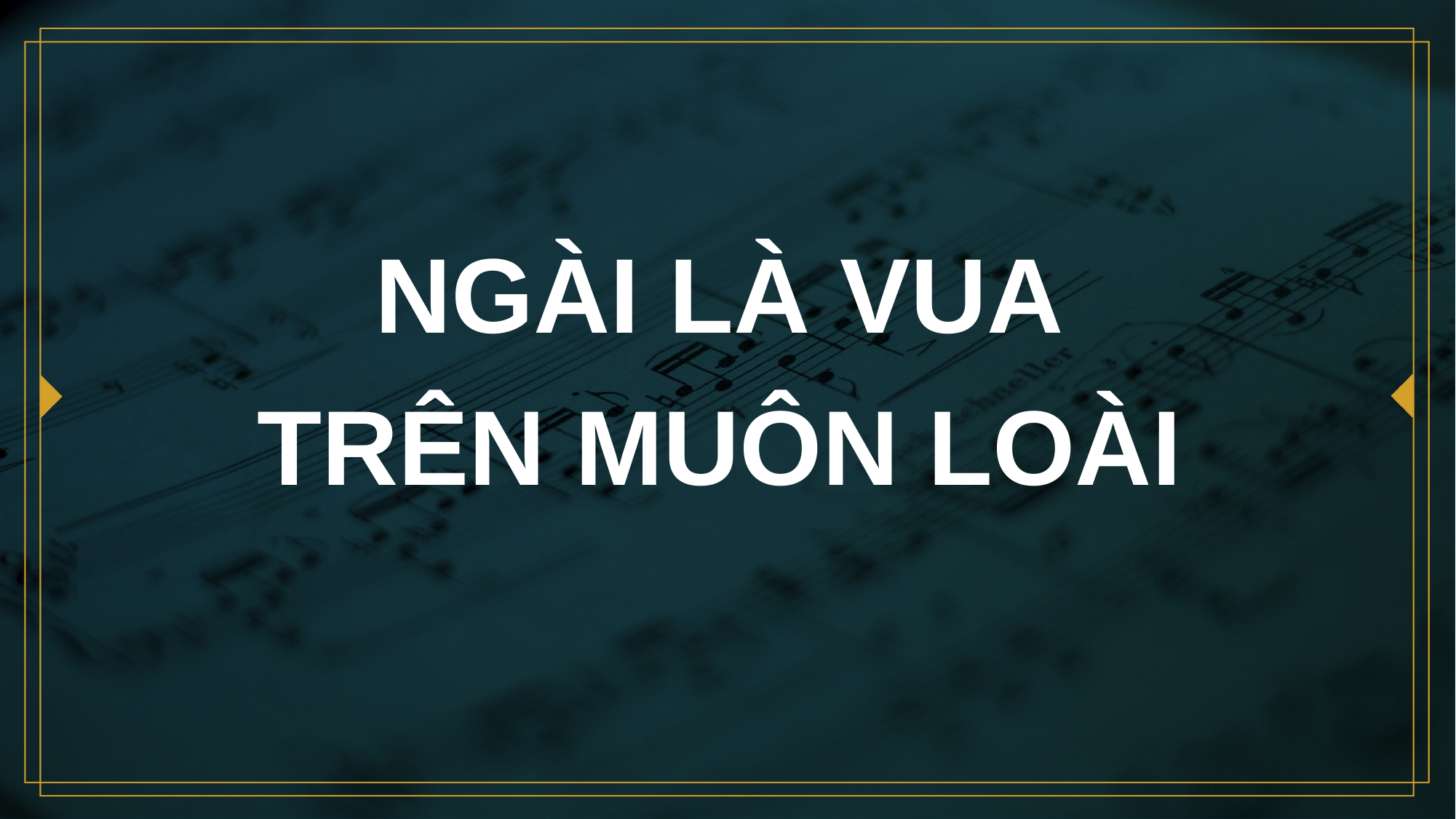

# NGÀI LÀ VUA TRÊN MUÔN LOÀI